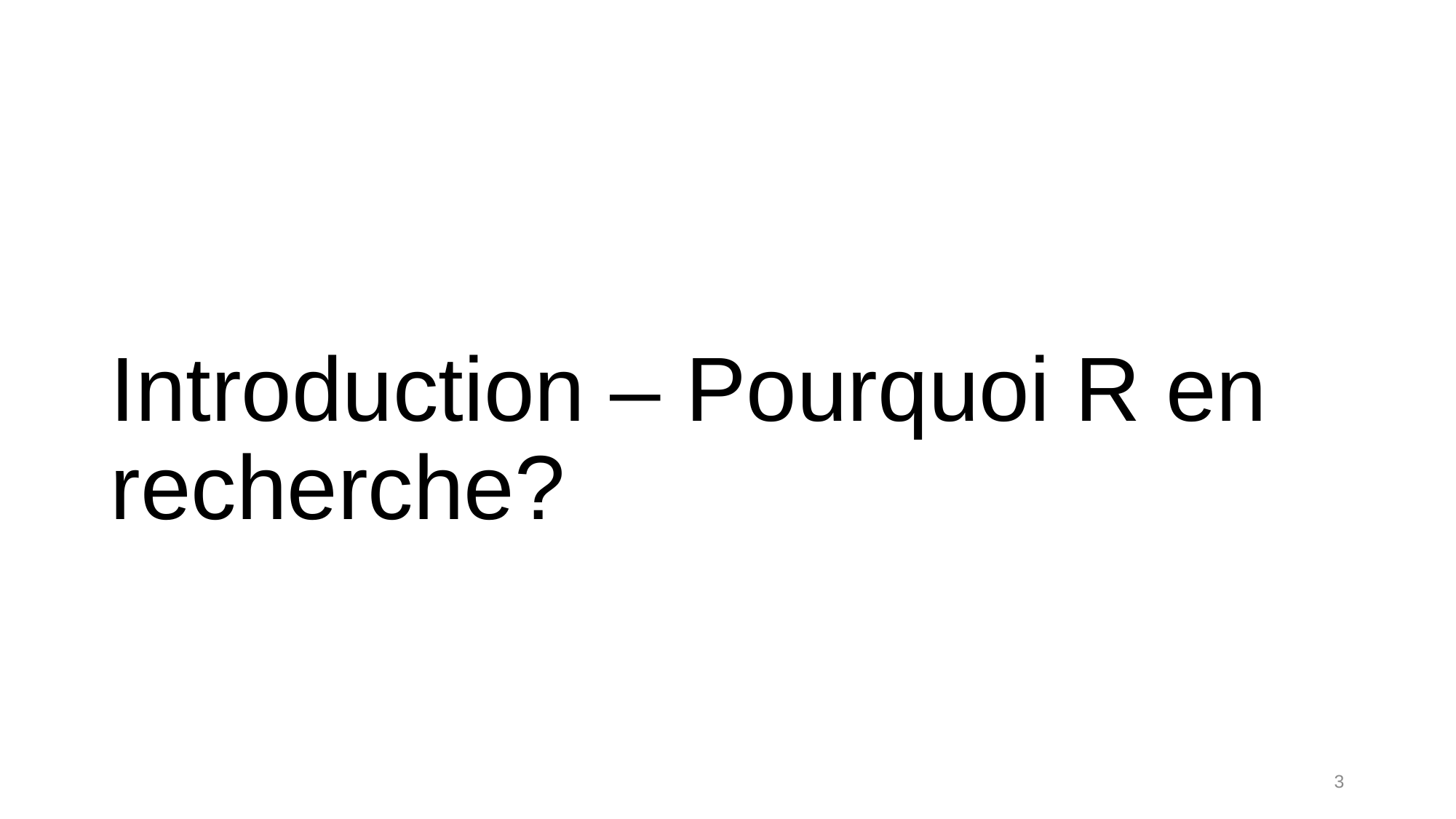

# Introduction – Pourquoi R en recherche?

3